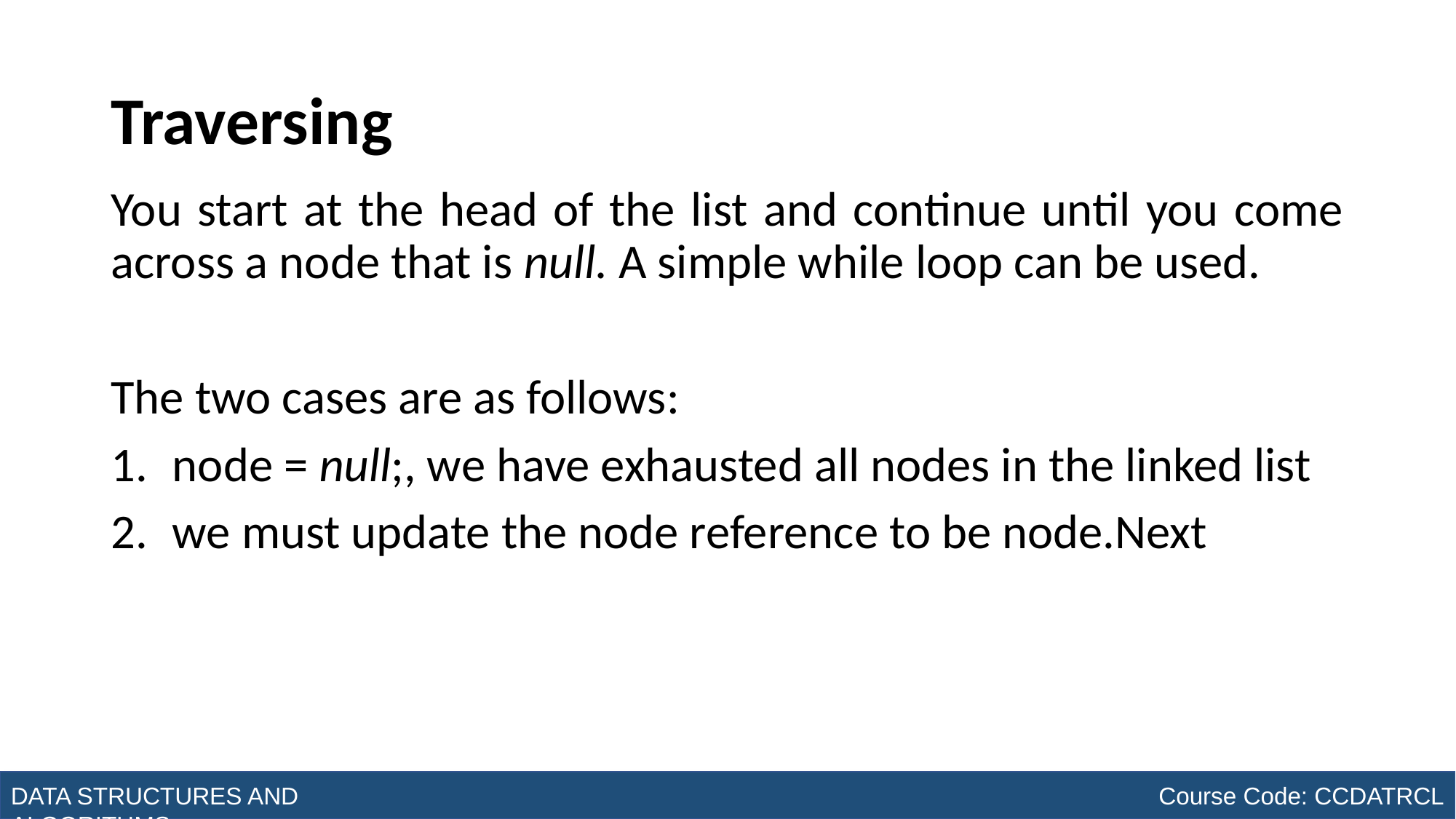

# Traversing
You start at the head of the list and continue until you come across a node that is null. A simple while loop can be used.

The two cases are as follows:
node = null;, we have exhausted all nodes in the linked list
we must update the node reference to be node.Next

Joseph Marvin R. Imperial
DATA STRUCTURES AND ALGORITHMS
NU College of Computing and Information Technologies
Course Code: CCDATRCL